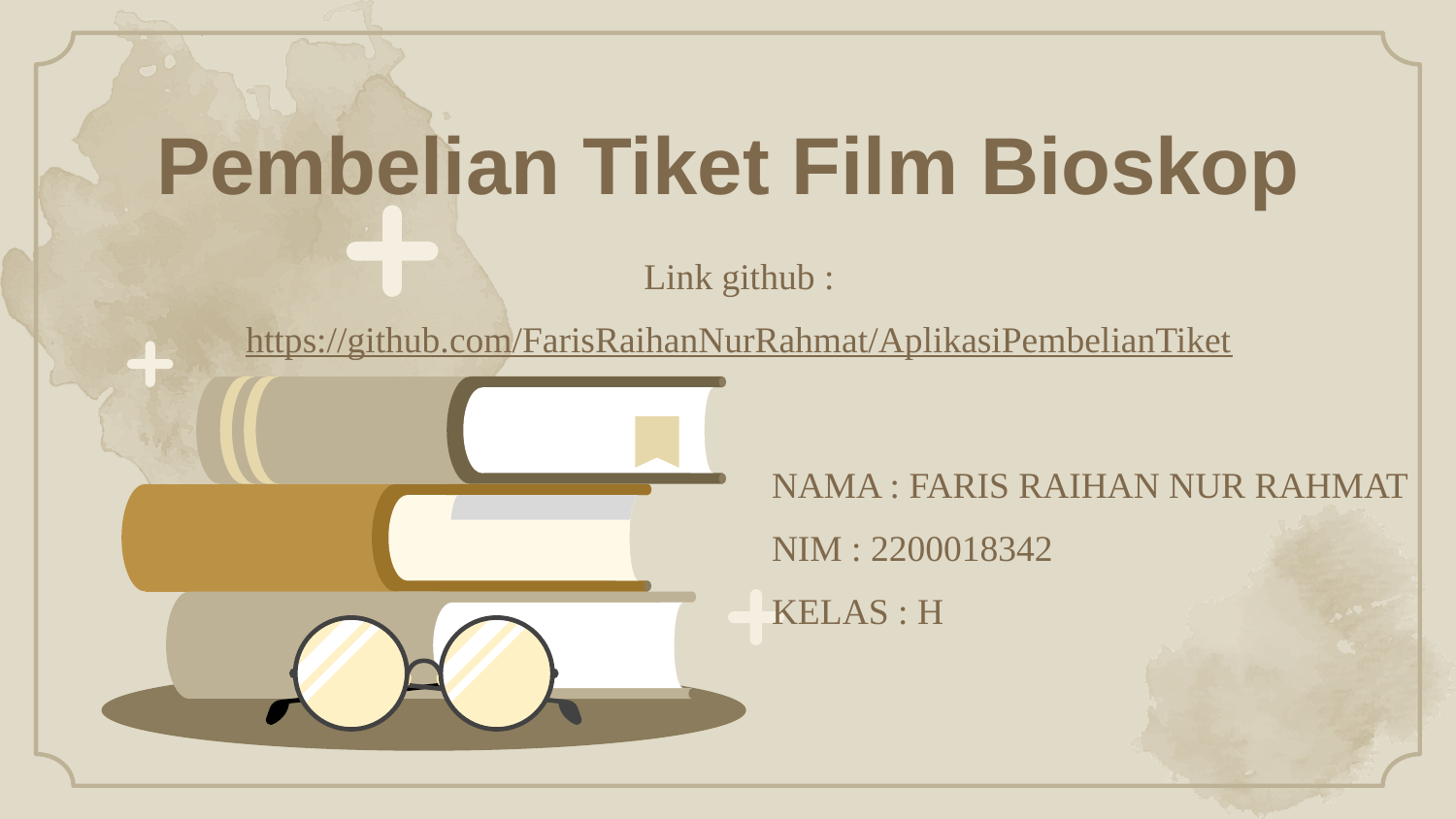

Pembelian Tiket Film Bioskop
#

Link github :
https://github.com/FarisRaihanNurRahmat/AplikasiPembelianTiket

NAMA : FARIS RAIHAN NUR RAHMAT
NIM : 2200018342
KELAS : H